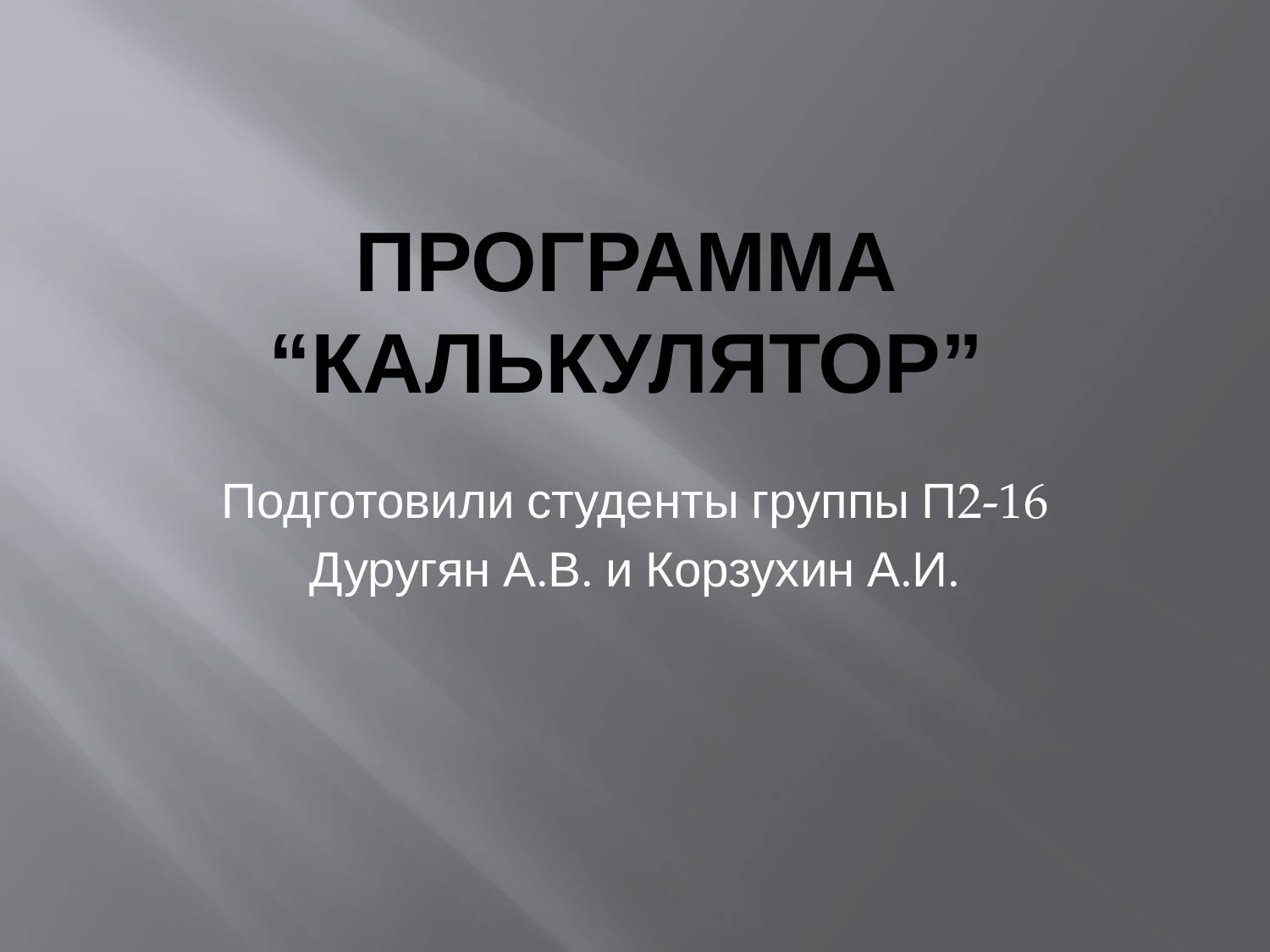

# Программа “калькулятор”
Подготовили студенты группы П2-16
Дуругян А.В. и Корзухин А.И.